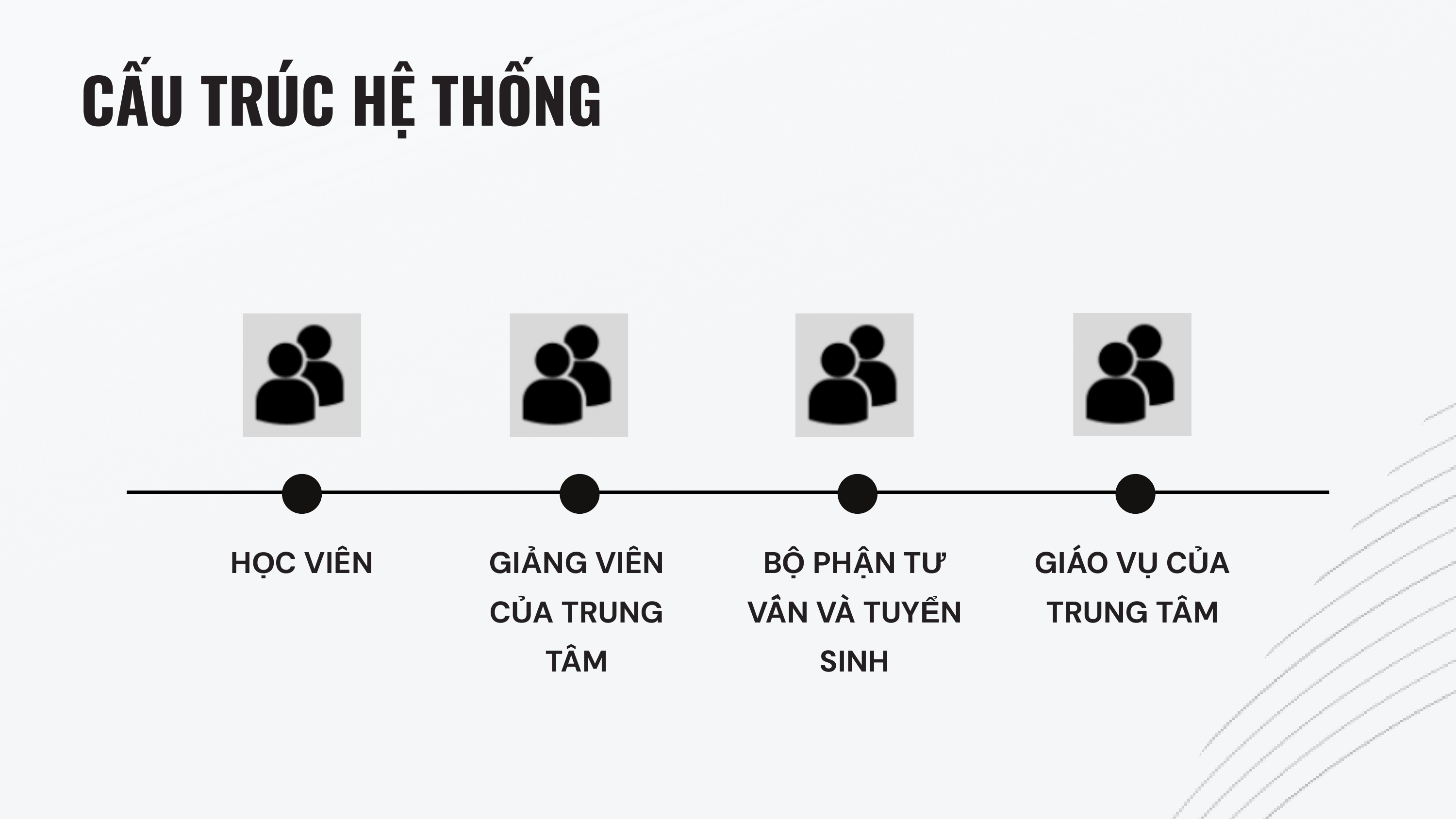

CẤU TRÚC HỆ THỐNG

HỌC VIÊN
GIẢNG VIÊN CỦA TRUNG TÂM
BỘ PHẬN TƯ VẤN VÀ TUYỂN SINH
GIÁO VỤ CỦA TRUNG TÂM